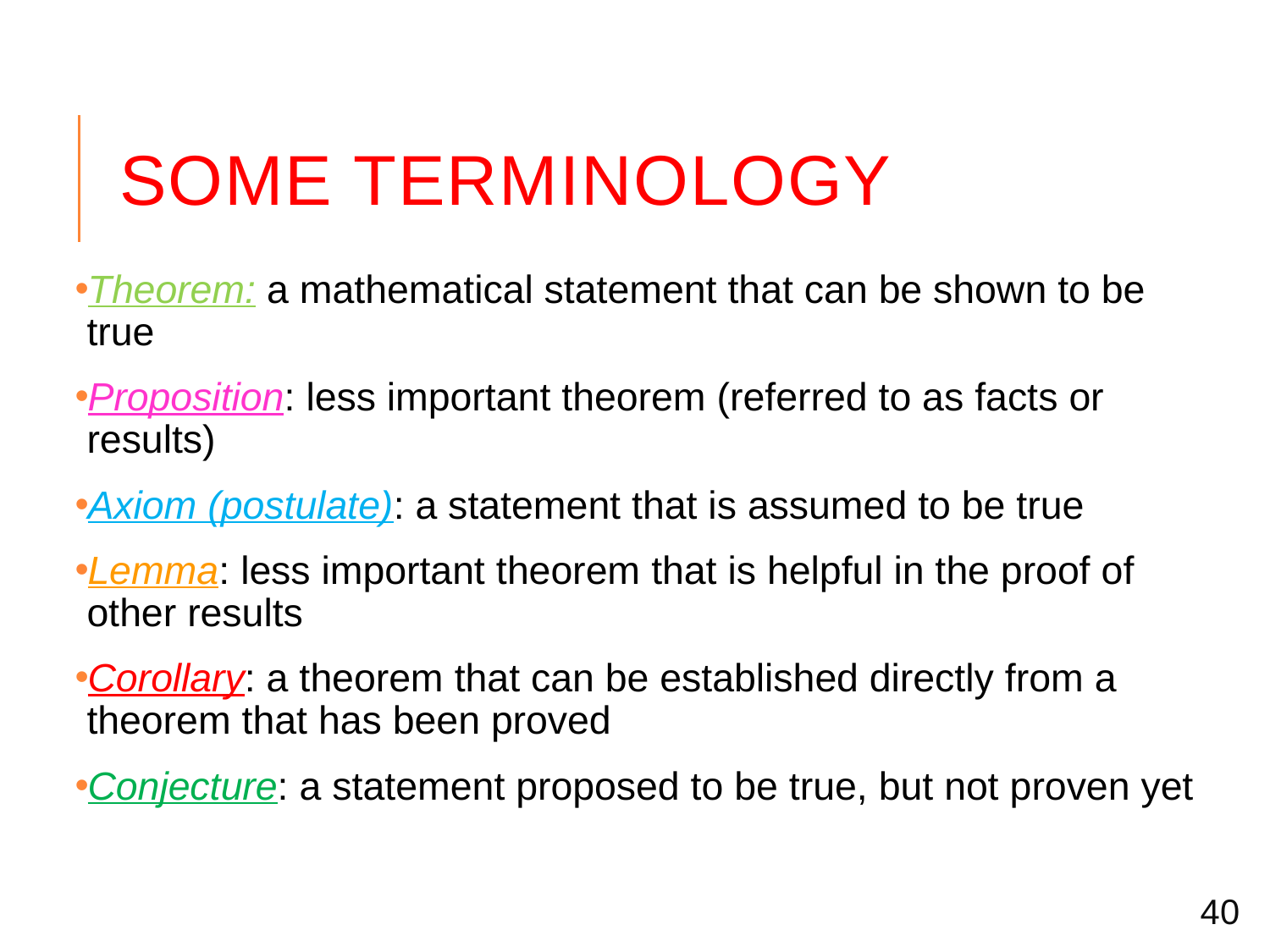

# Some terminology
Theorem: a mathematical statement that can be shown to be true
Proposition: less important theorem (referred to as facts or results)
Axiom (postulate): a statement that is assumed to be true
Lemma: less important theorem that is helpful in the proof of other results
Corollary: a theorem that can be established directly from a theorem that has been proved
Conjecture: a statement proposed to be true, but not proven yet
40